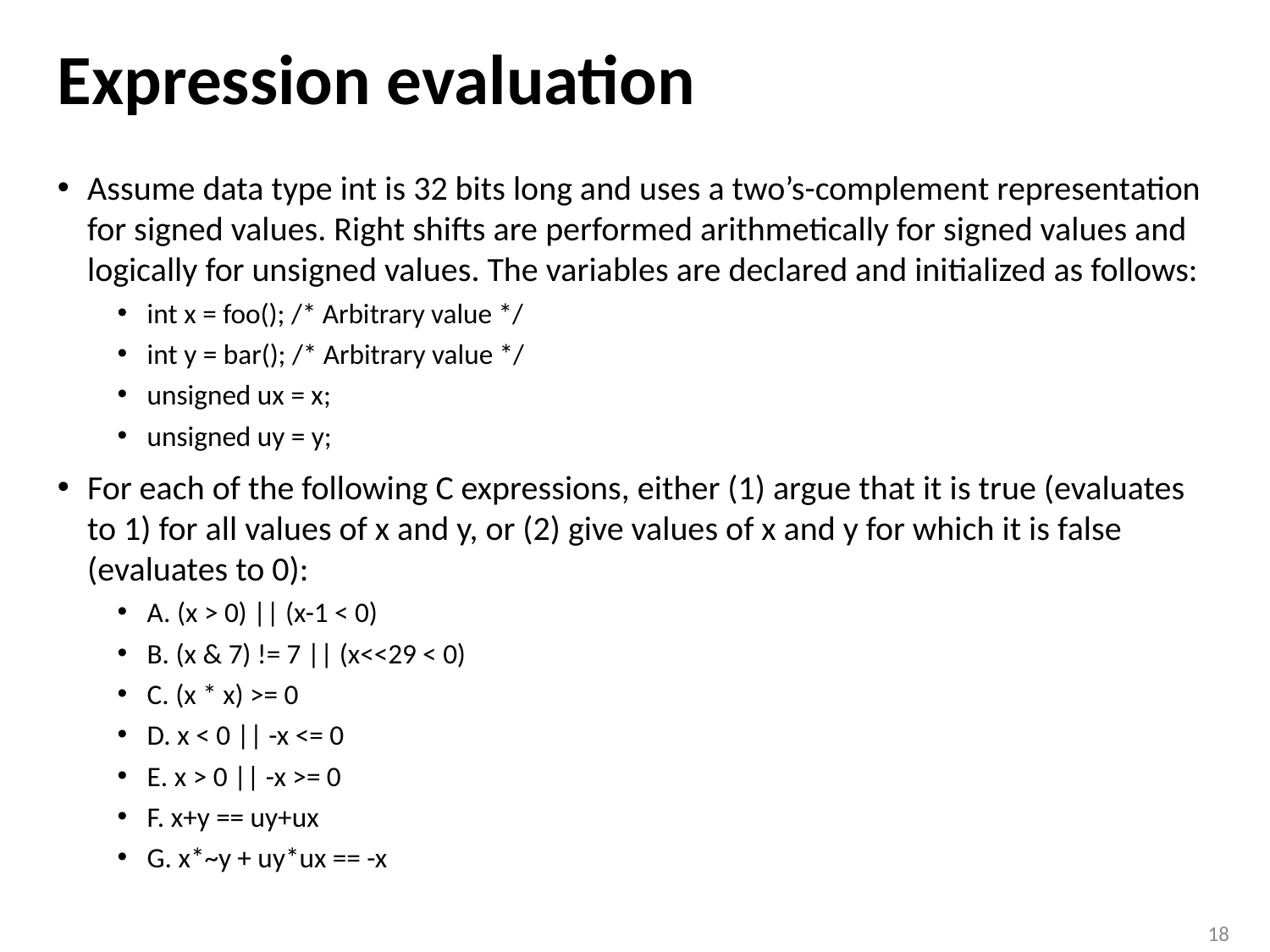

# Expression evaluation
Assume data type int is 32 bits long and uses a two’s-complement representation for signed values. Right shifts are performed arithmetically for signed values and logically for unsigned values. The variables are declared and initialized as follows:
int x = foo(); /* Arbitrary value */
int y = bar(); /* Arbitrary value */
unsigned ux = x;
unsigned uy = y;
For each of the following C expressions, either (1) argue that it is true (evaluates to 1) for all values of x and y, or (2) give values of x and y for which it is false (evaluates to 0):
A. (x > 0) || (x-1 < 0)
B. (x & 7) != 7 || (x<<29 < 0)
C. (x * x) >= 0
D. x < 0 || -x <= 0
E. x > 0 || -x >= 0
F. x+y == uy+ux
G. x*~y + uy*ux == -x
18